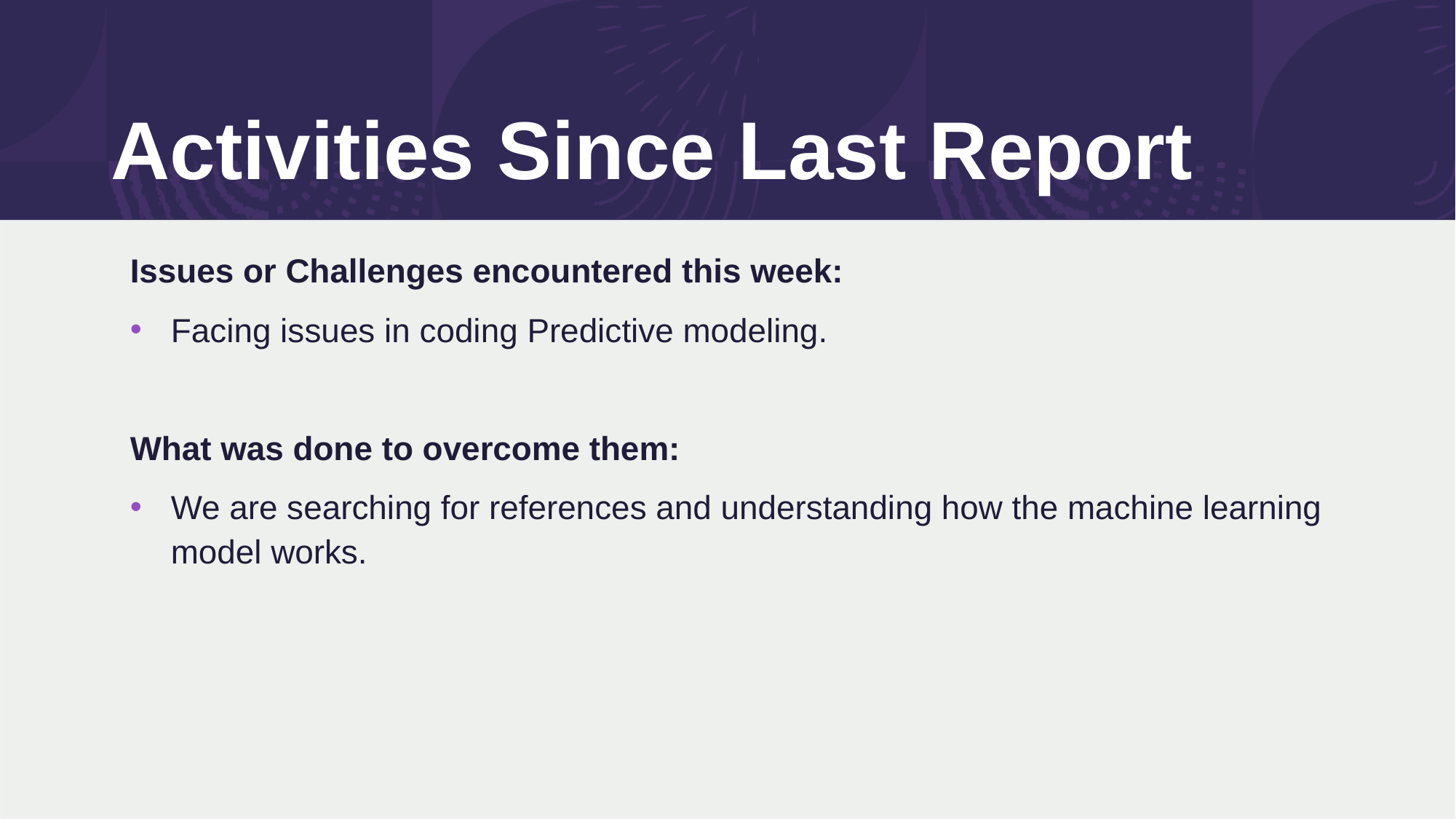

# Activities Since Last Report
Issues or Challenges encountered this week:
Facing issues in coding Predictive modeling.

What was done to overcome them:
We are searching for references and understanding how the machine learning model works.